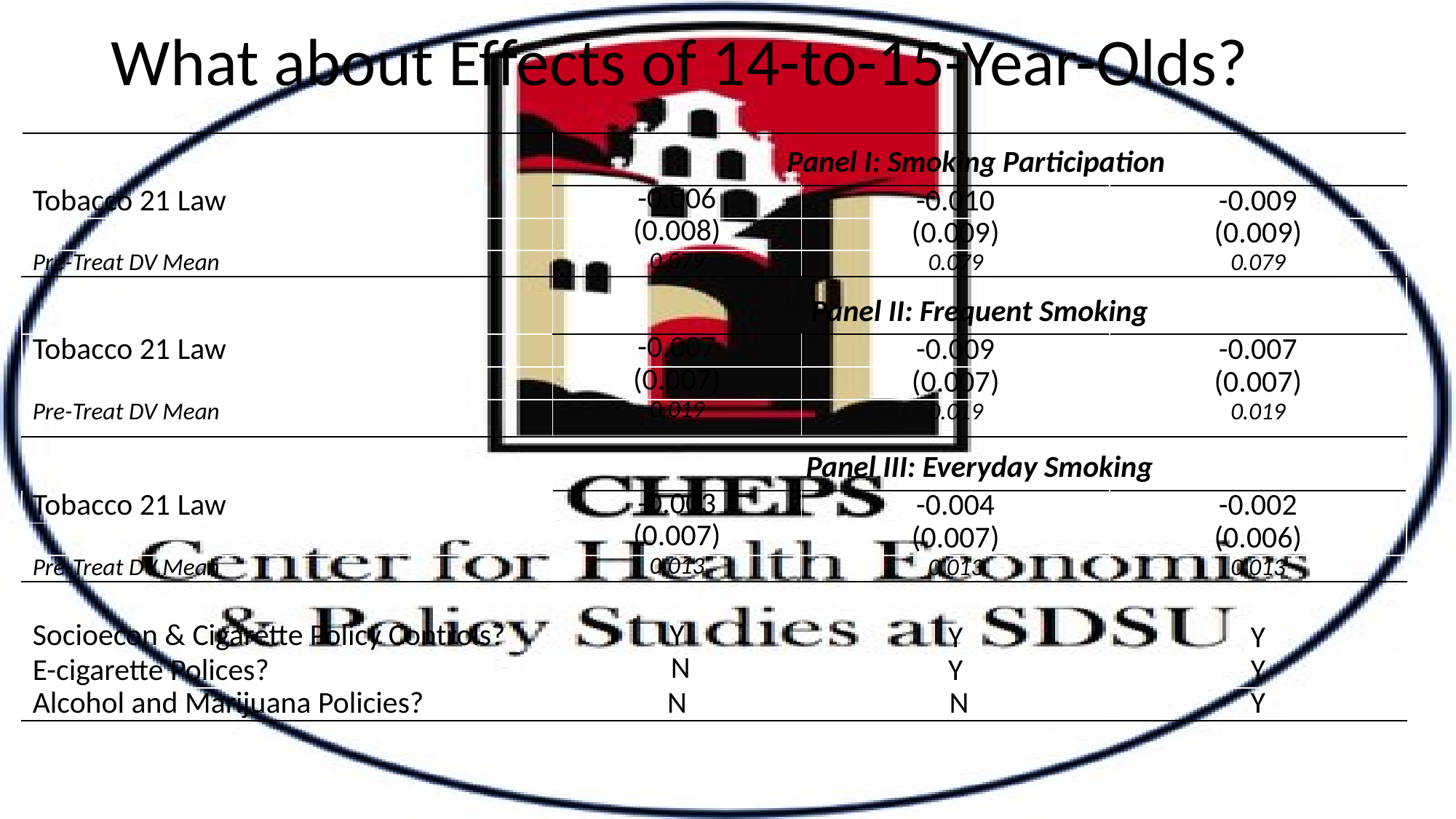

# What about Effects of 14-to-15-Year-Olds?
|  | Panel I: Smoking Participation |  |  |
| --- | --- | --- | --- |
| Tobacco 21 Law | -0.006 | -0.010 | -0.009 |
|  | (0.008) | (0.009) | (0.009) |
| Pre-Treat DV Mean | 0.079 | 0.079 | 0.079 |
|  | Panel II: Frequent Smoking |  |  |
| Tobacco 21 Law | -0.007 | -0.009 | -0.007 |
|  | (0.007) | (0.007) | (0.007) |
| Pre-Treat DV Mean | 0.019 | 0.019 | 0.019 |
|  | Panel III: Everyday Smoking |  |  |
| Tobacco 21 Law | -0.003 | -0.004 | -0.002 |
|  | (0.007) | (0.007) | (0.006) |
| Pre-Treat DV Mean | 0.013 | 0.013 | 0.013 |
|  |  |  |  |
| Socioecon & Cigarette Policy Controls? | Y | Y | Y |
| E-cigarette Polices? | N | Y | Y |
| Alcohol and Marijuana Policies? | N | N | Y |